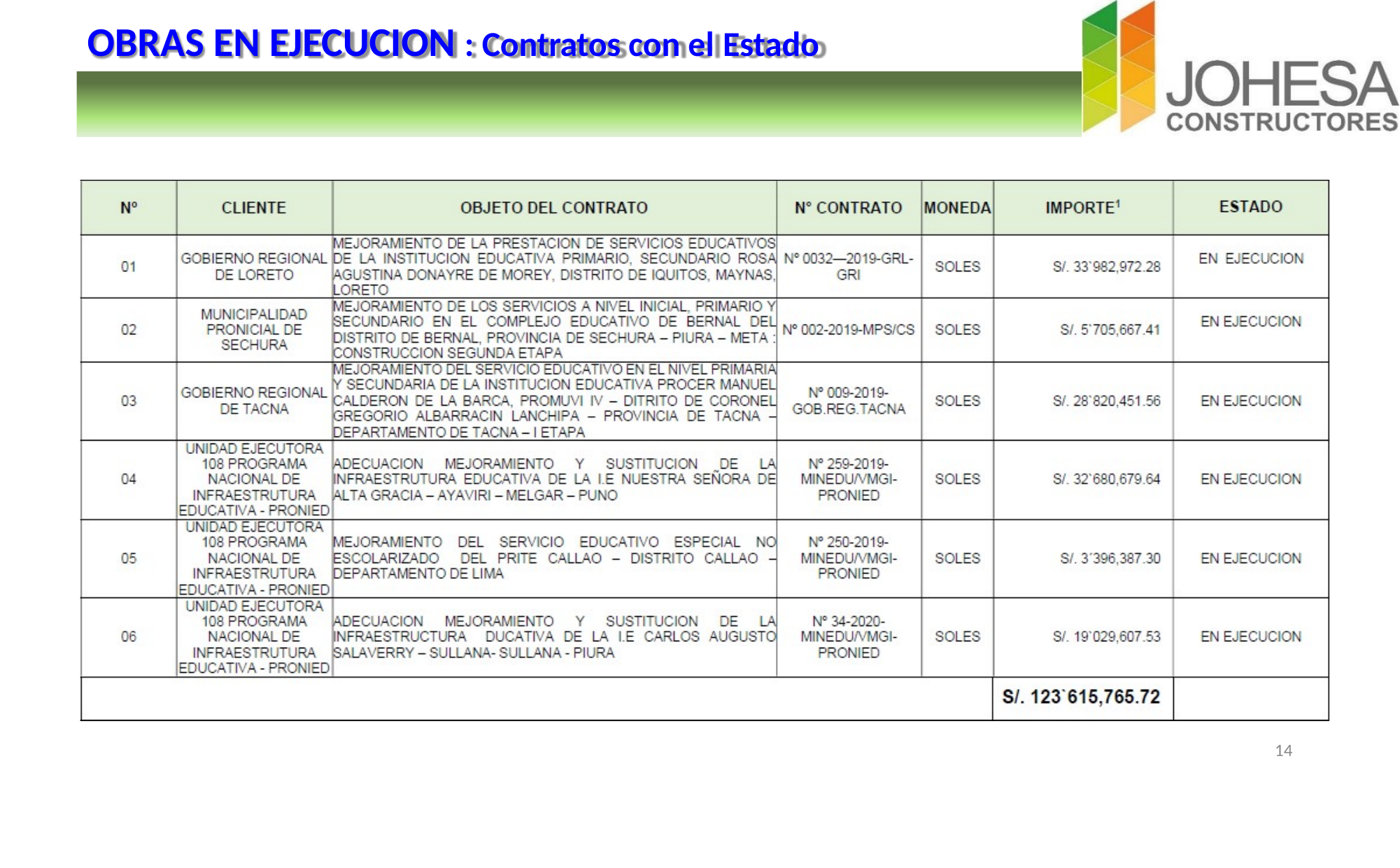

# OBRAS EN EJECUCION : Contratos con el Estado

14